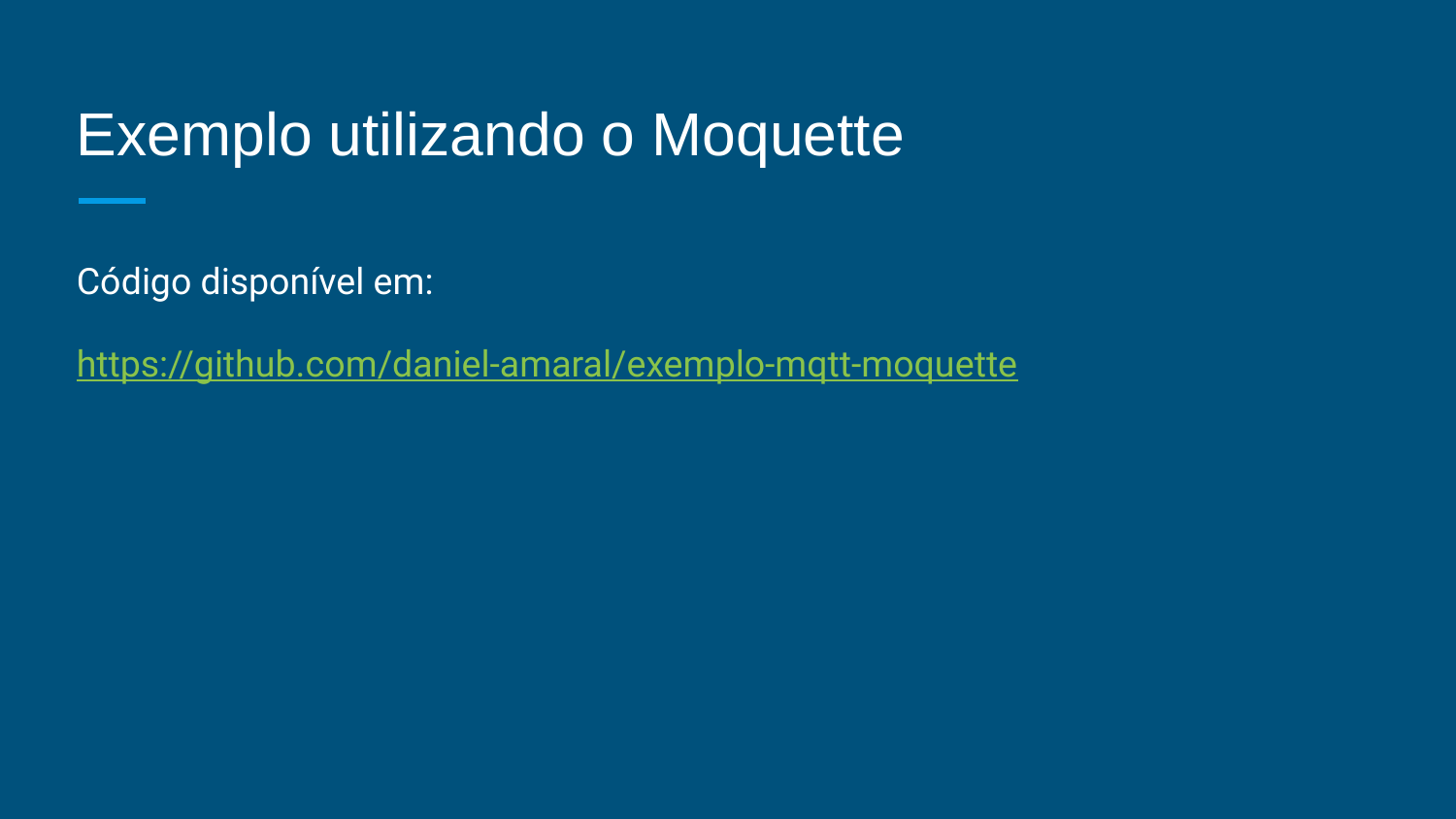

# Exemplo utilizando o Moquette
Código disponível em:
https://github.com/daniel-amaral/exemplo-mqtt-moquette